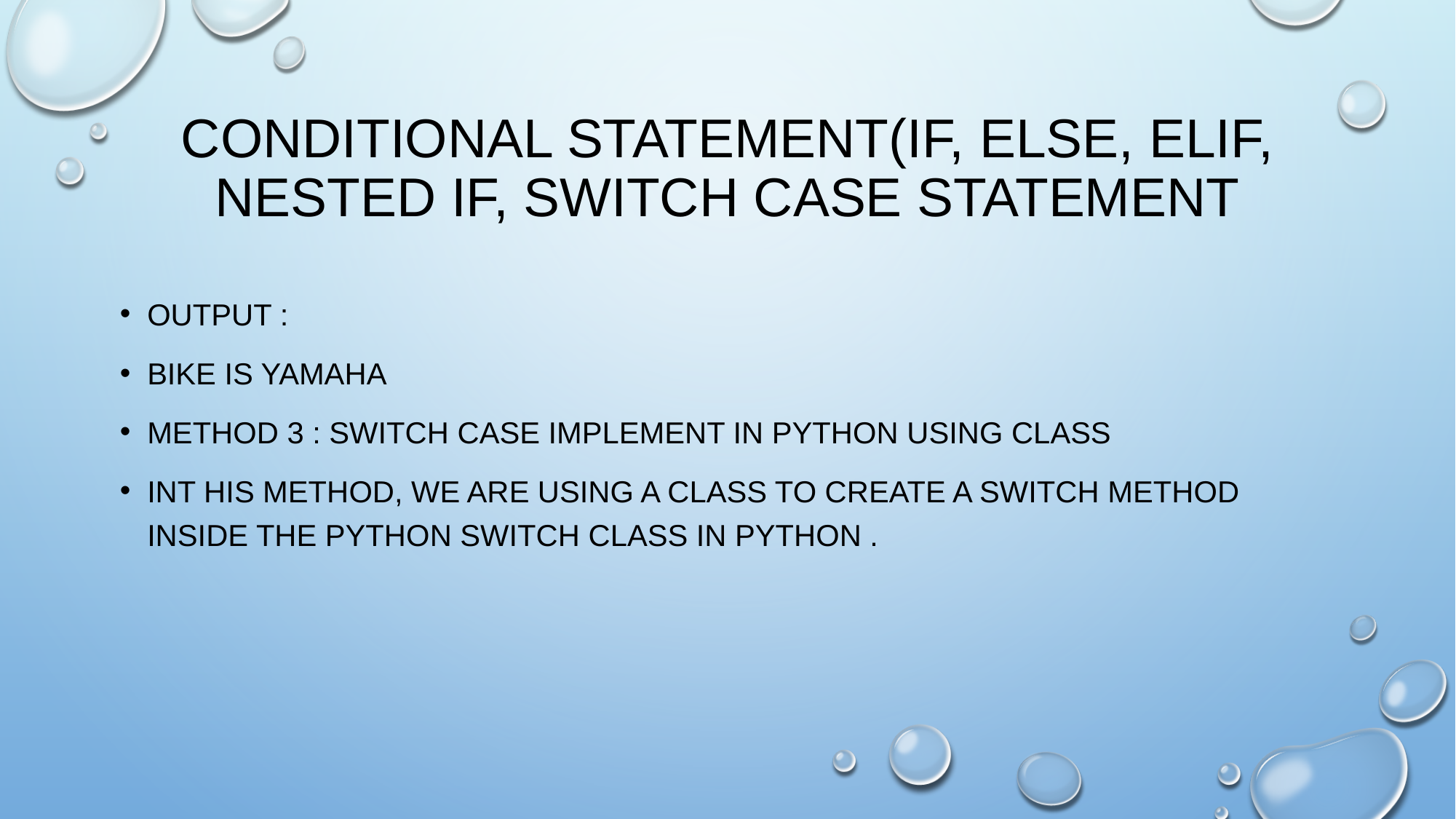

# Conditional statement(if, else, elif, nested if, switch case statement
Output :
Bike is Yamaha
Method 3 : switch case implement in python using class
Int his method, we are using a class to create a switch method inside the python switch class in python .